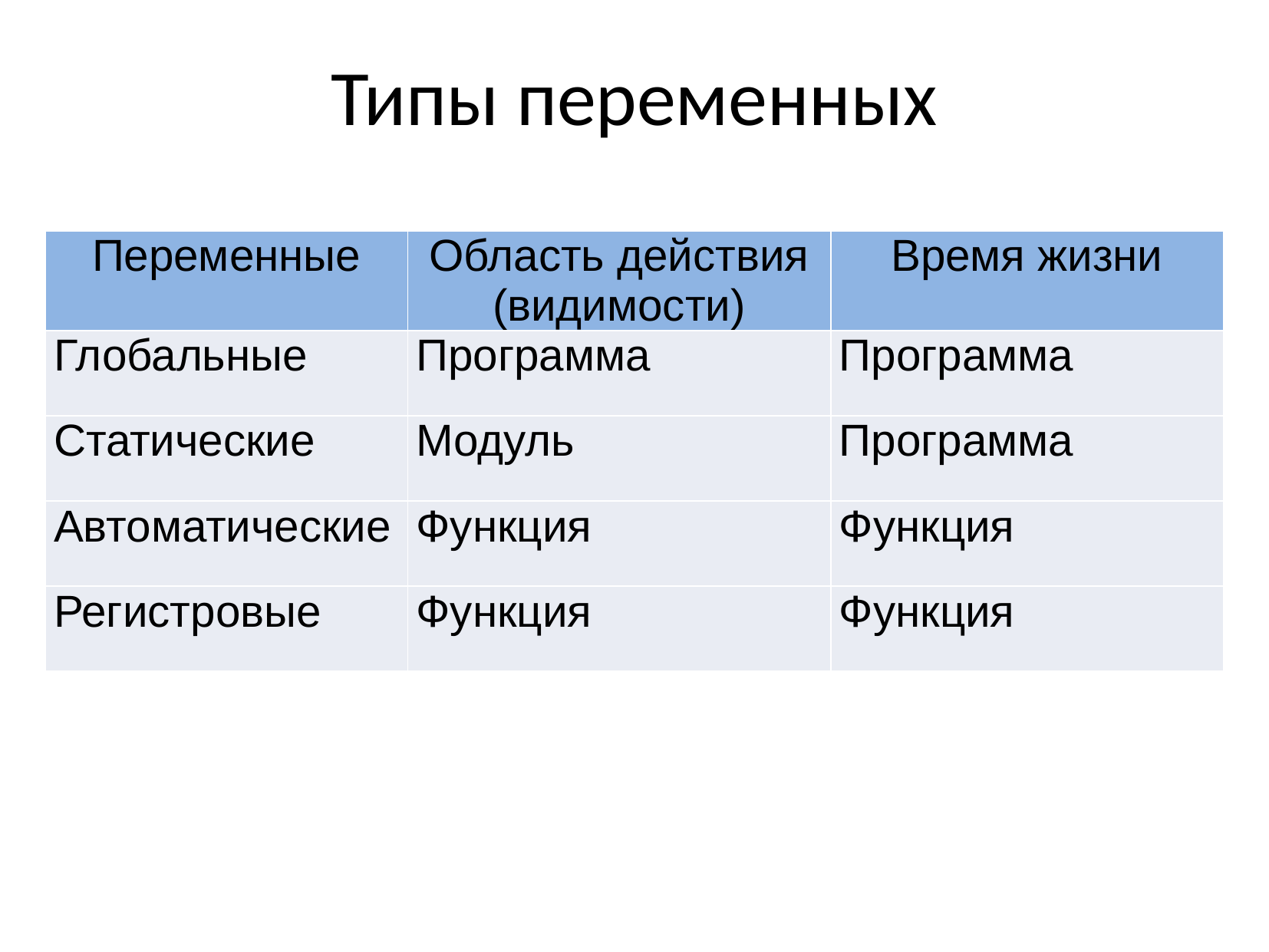

# Типы переменных
| Переменные | Область действия (видимости) | Время жизни |
| --- | --- | --- |
| Глобальные | Программа | Программа |
| Статические | Модуль | Программа |
| Автоматические | Функция | Функция |
| Регистровые | Функция | Функция |